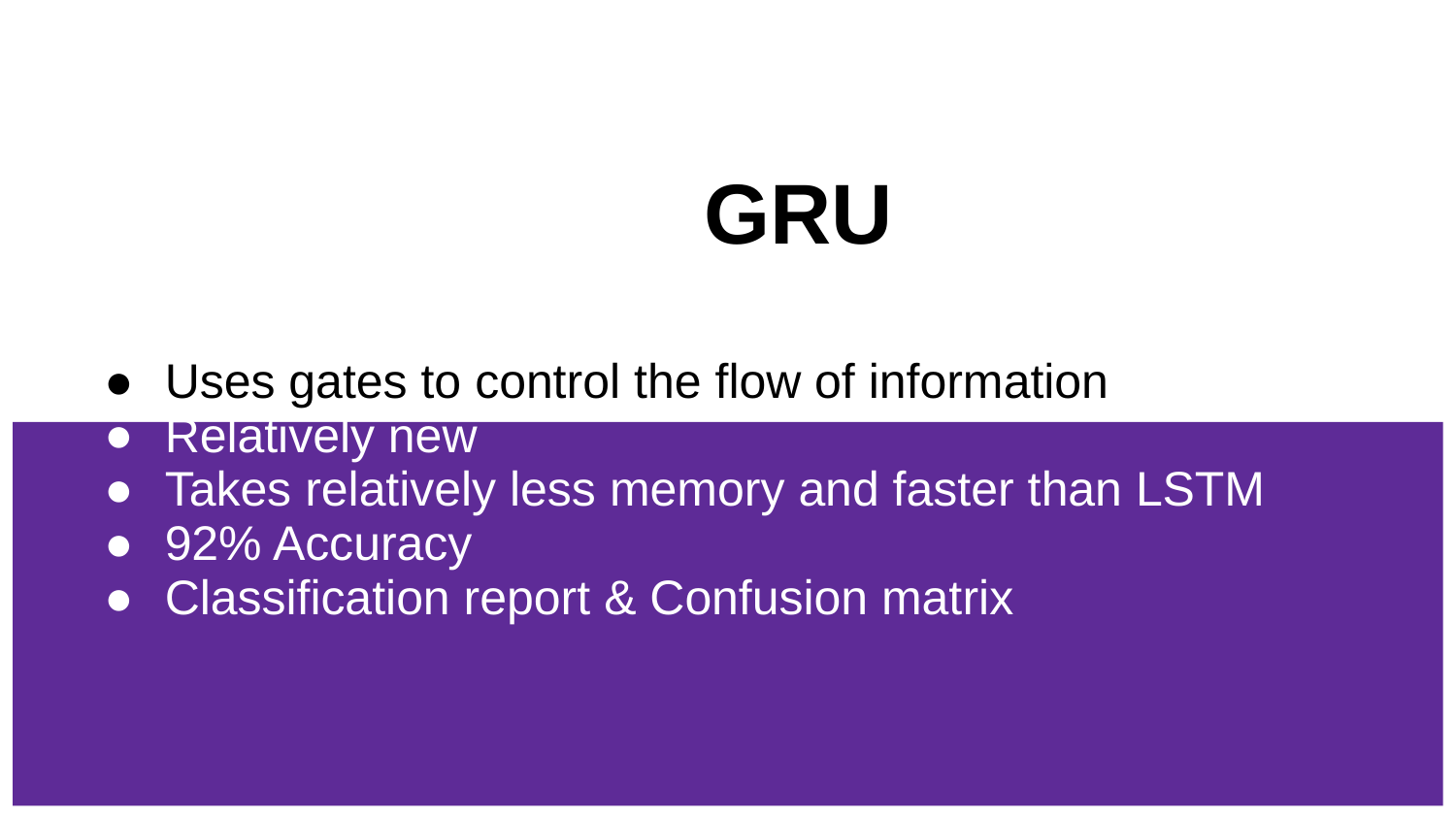

# GRU
Uses gates to control the flow of information
Relatively new
Takes relatively less memory and faster than LSTM
92% Accuracy
Classification report & Confusion matrix